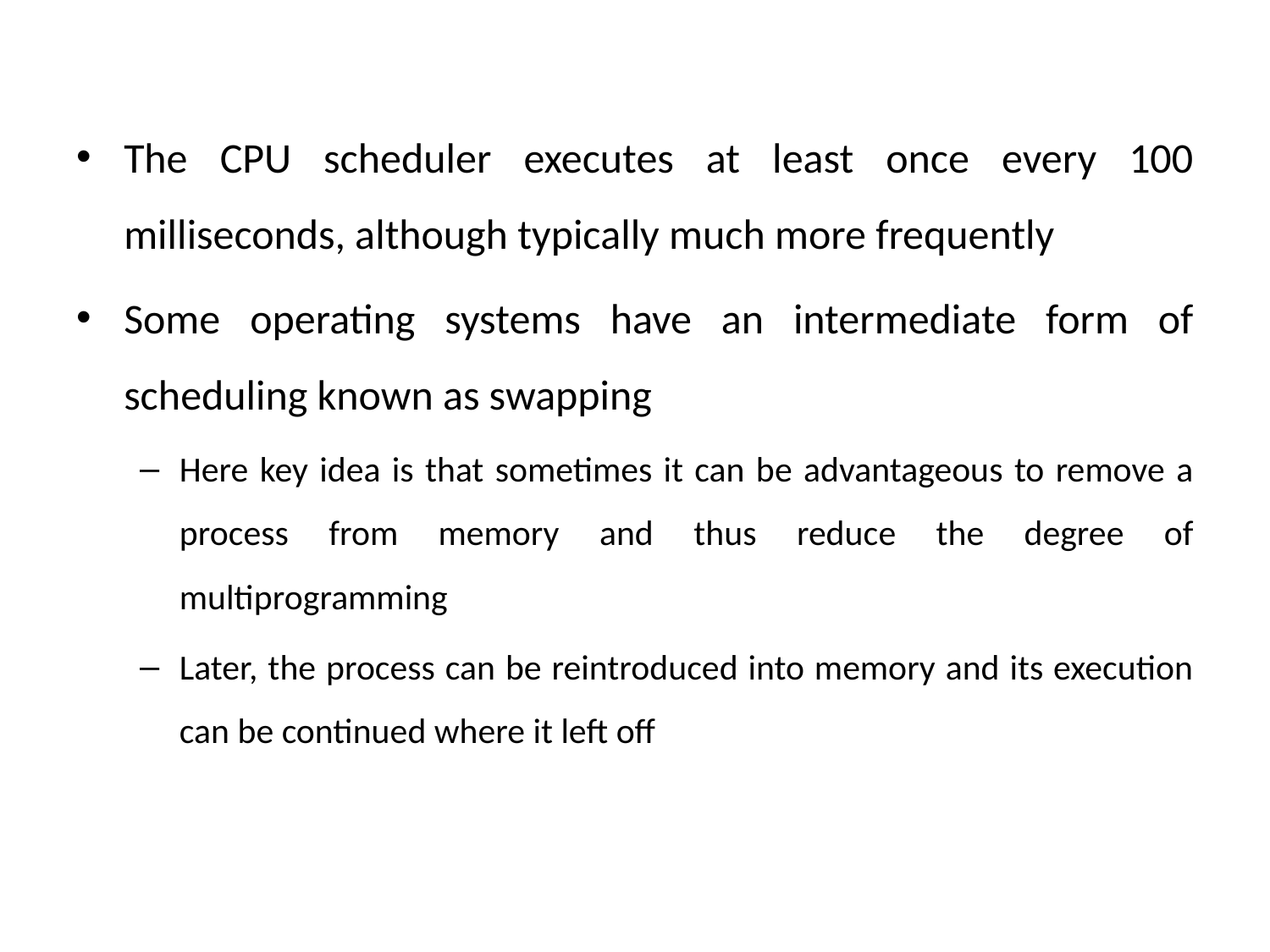

The CPU scheduler executes at least once every 100 milliseconds, although typically much more frequently
Some operating systems have an intermediate form of scheduling known as swapping
Here key idea is that sometimes it can be advantageous to remove a process from memory and thus reduce the degree of multiprogramming
Later, the process can be reintroduced into memory and its execution can be continued where it left off